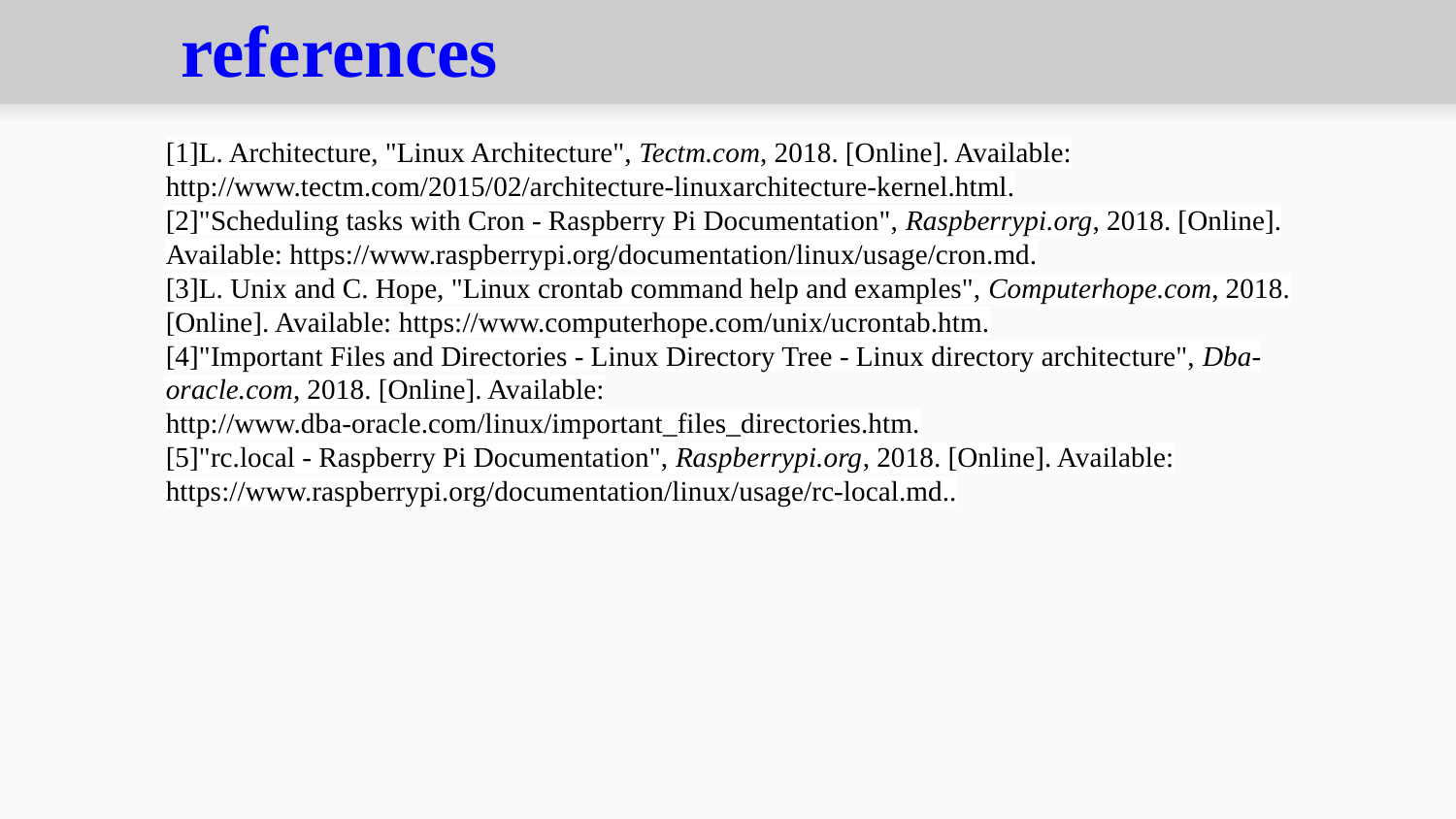

# references
[1]L. Architecture, "Linux Architecture", Tectm.com, 2018. [Online]. Available: http://www.tectm.com/2015/02/architecture-linuxarchitecture-kernel.html.
[2]"Scheduling tasks with Cron - Raspberry Pi Documentation", Raspberrypi.org, 2018. [Online]. Available: https://www.raspberrypi.org/documentation/linux/usage/cron.md.
[3]L. Unix and C. Hope, "Linux crontab command help and examples", Computerhope.com, 2018. [Online]. Available: https://www.computerhope.com/unix/ucrontab.htm.
[4]"Important Files and Directories - Linux Directory Tree - Linux directory architecture", Dba-oracle.com, 2018. [Online]. Available: http://www.dba-oracle.com/linux/important_files_directories.htm.
[5]"rc.local - Raspberry Pi Documentation", Raspberrypi.org, 2018. [Online]. Available: https://www.raspberrypi.org/documentation/linux/usage/rc-local.md..